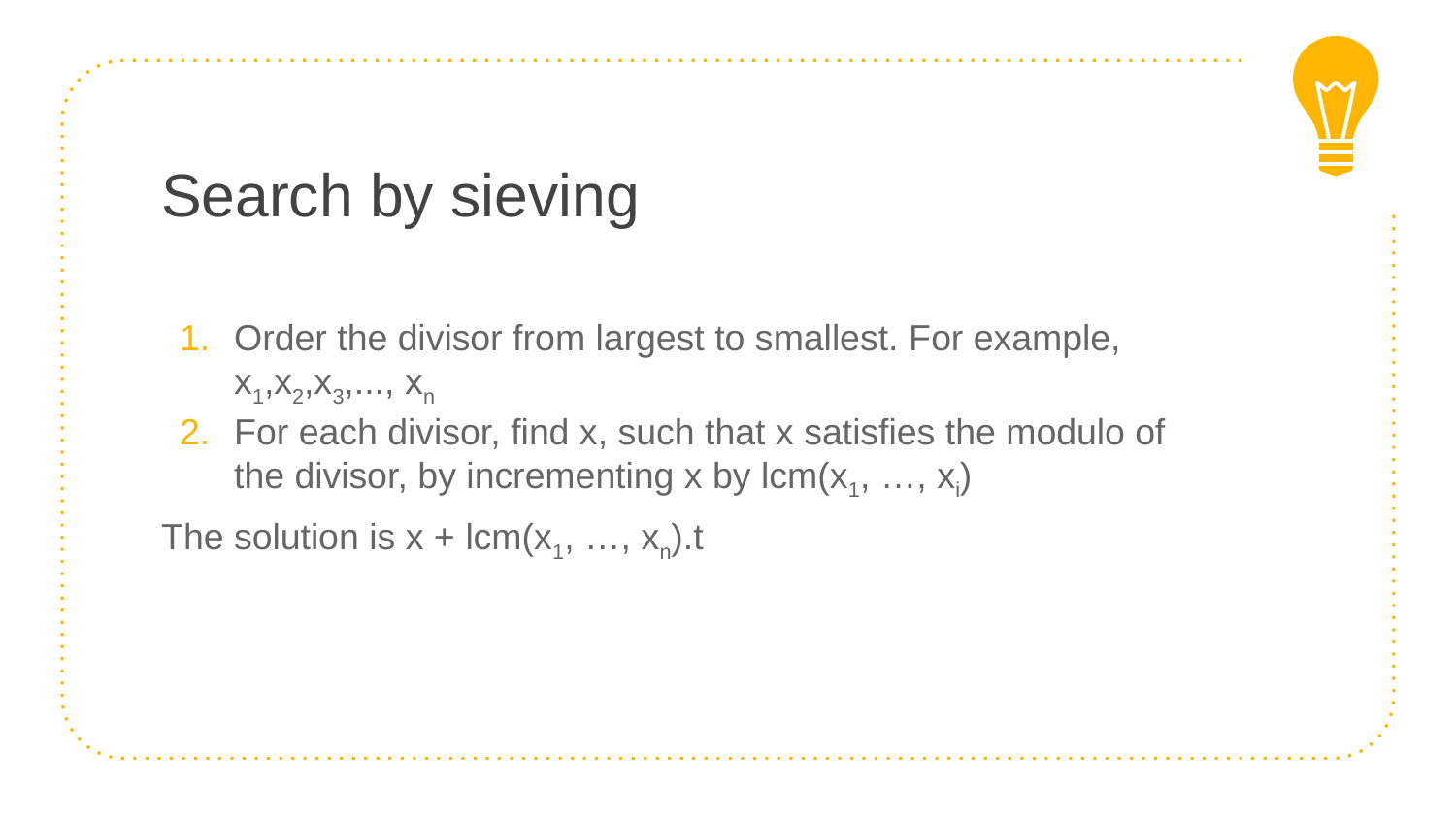

# Search by sieving
Order the divisor from largest to smallest. For example, x1,x2,x3,..., xn
For each divisor, find x, such that x satisfies the modulo of the divisor, by incrementing x by lcm(x1, …, xi)
The solution is x + lcm(x1, …, xn).t